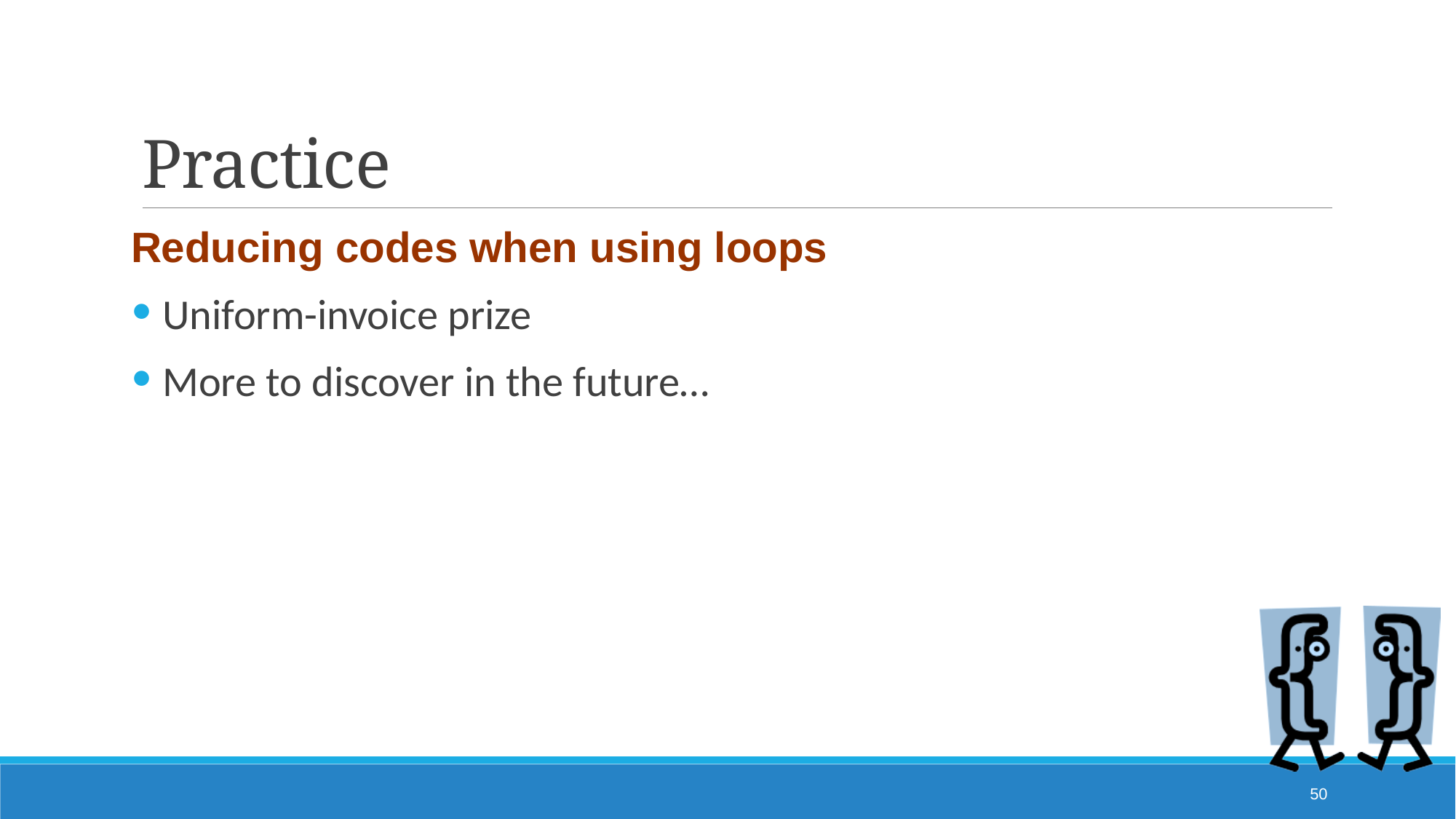

# Practice
Reducing codes when using loops
Uniform-invoice prize
More to discover in the future…
50